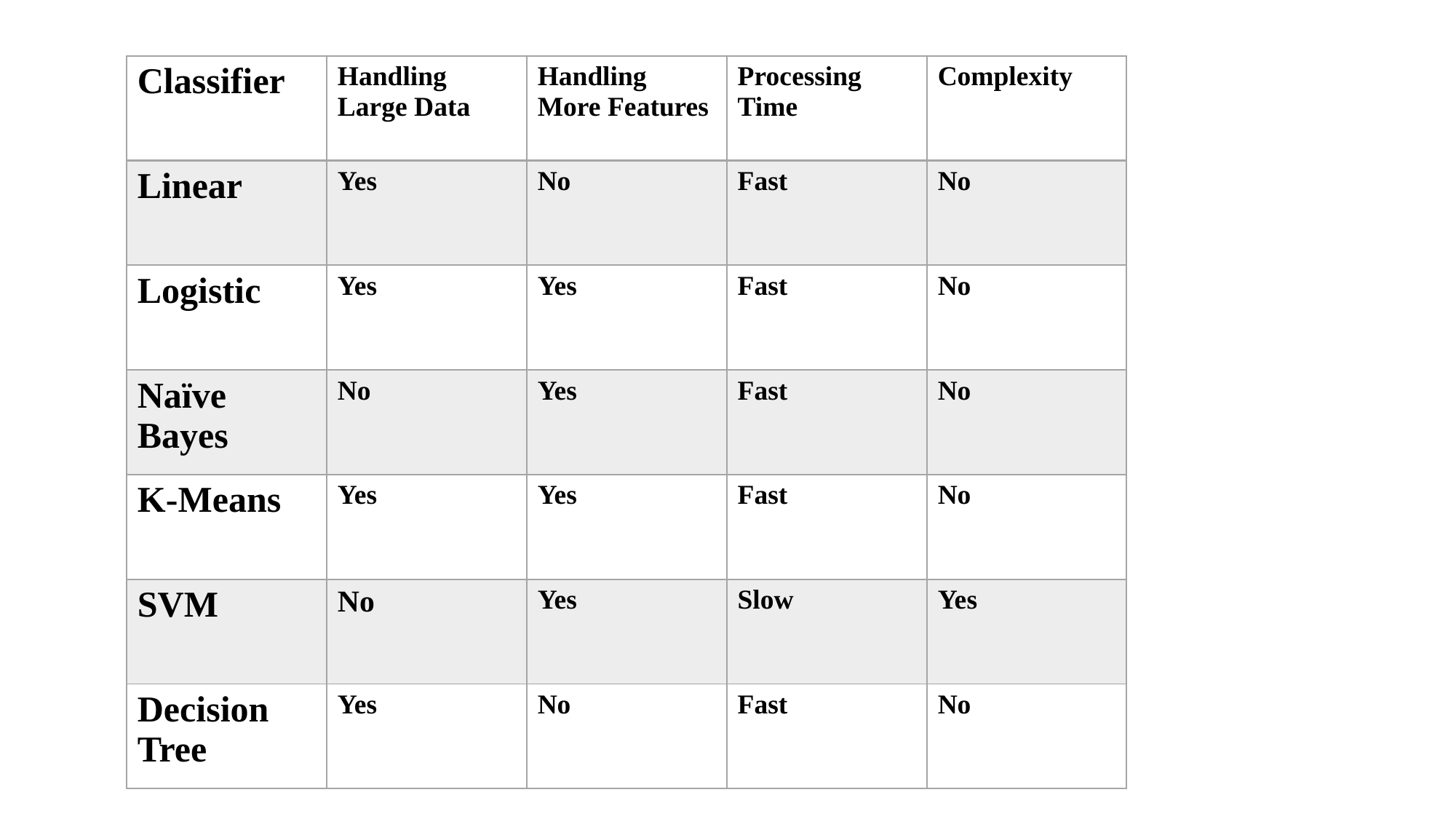

| Classifier | Handling Large Data | Handling More Features | Processing Time | Complexity |
| --- | --- | --- | --- | --- |
| Linear | Yes | No | Fast | No |
| Logistic | Yes | Yes | Fast | No |
| Naïve Bayes | No | Yes | Fast | No |
| K-Means | Yes | Yes | Fast | No |
| SVM | No | Yes | Slow | Yes |
| Decision Tree | Yes | No | Fast | No |